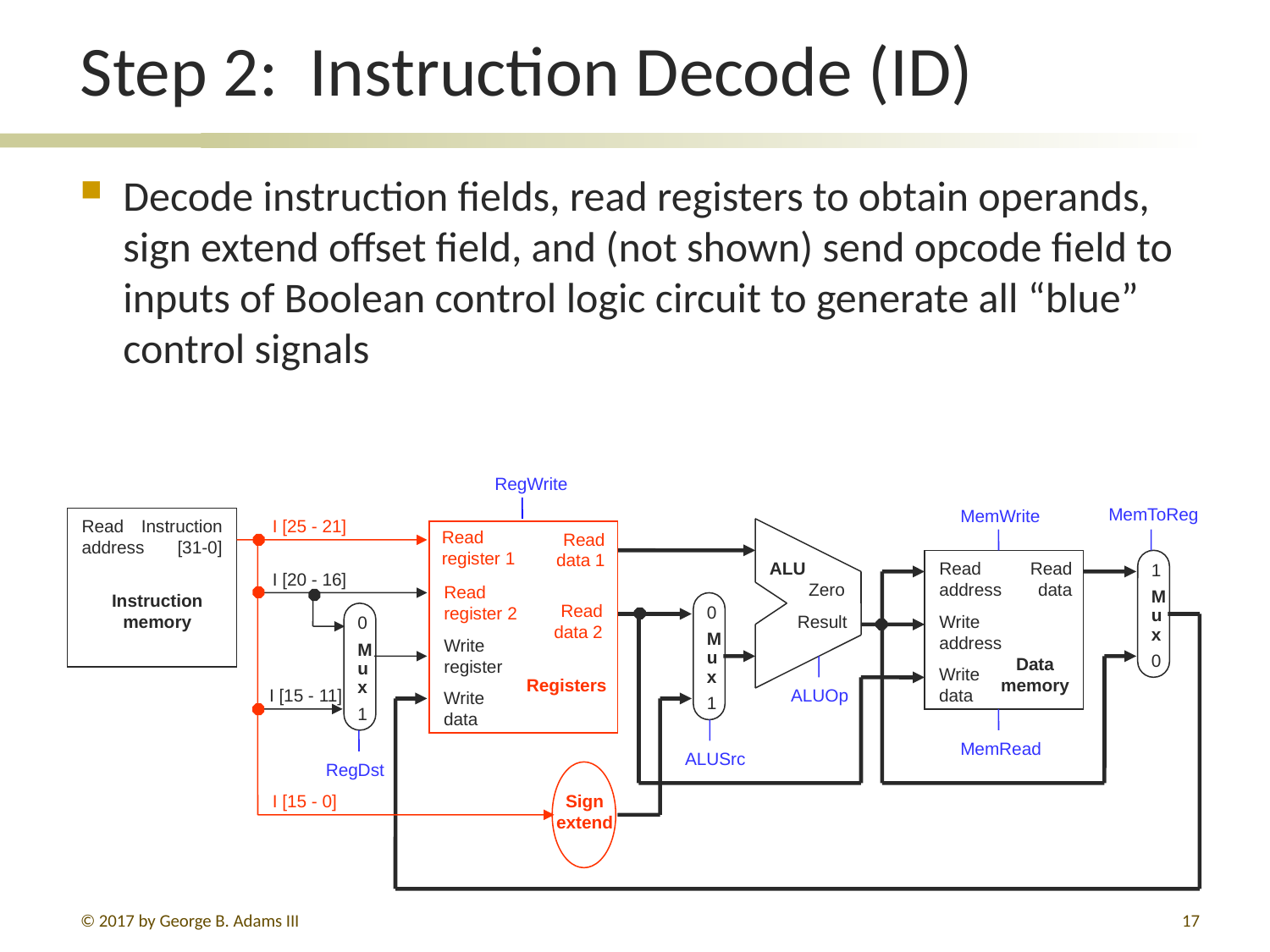

# Step 2:  Instruction Decode (ID)
Decode instruction fields, read registers to obtain operands, sign extend offset field, and (not shown) send opcode field to inputs of Boolean control logic circuit to generate all “blue” control signals
RegWrite
MemToReg

MemWrite
Read
address

Instruction
[31-0]
I [25 - 21]
Read
register 1

Read
data 1

ALU
Read
address

Read
data

1
M
u
x
0
I [20 - 16]
Zero

Read
register 2
Instruction
memory

Read
data 2

0
M
u
x
1

Result
Write
address
0
M
u
x
1

Write
register

Data
memory

Write
data

Registers
I [15 - 11]
ALUOp

Write
data

MemRead
ALUSrc
RegDst

I [15 - 0]
Sign
extend

© 2017 by George B. Adams III
17